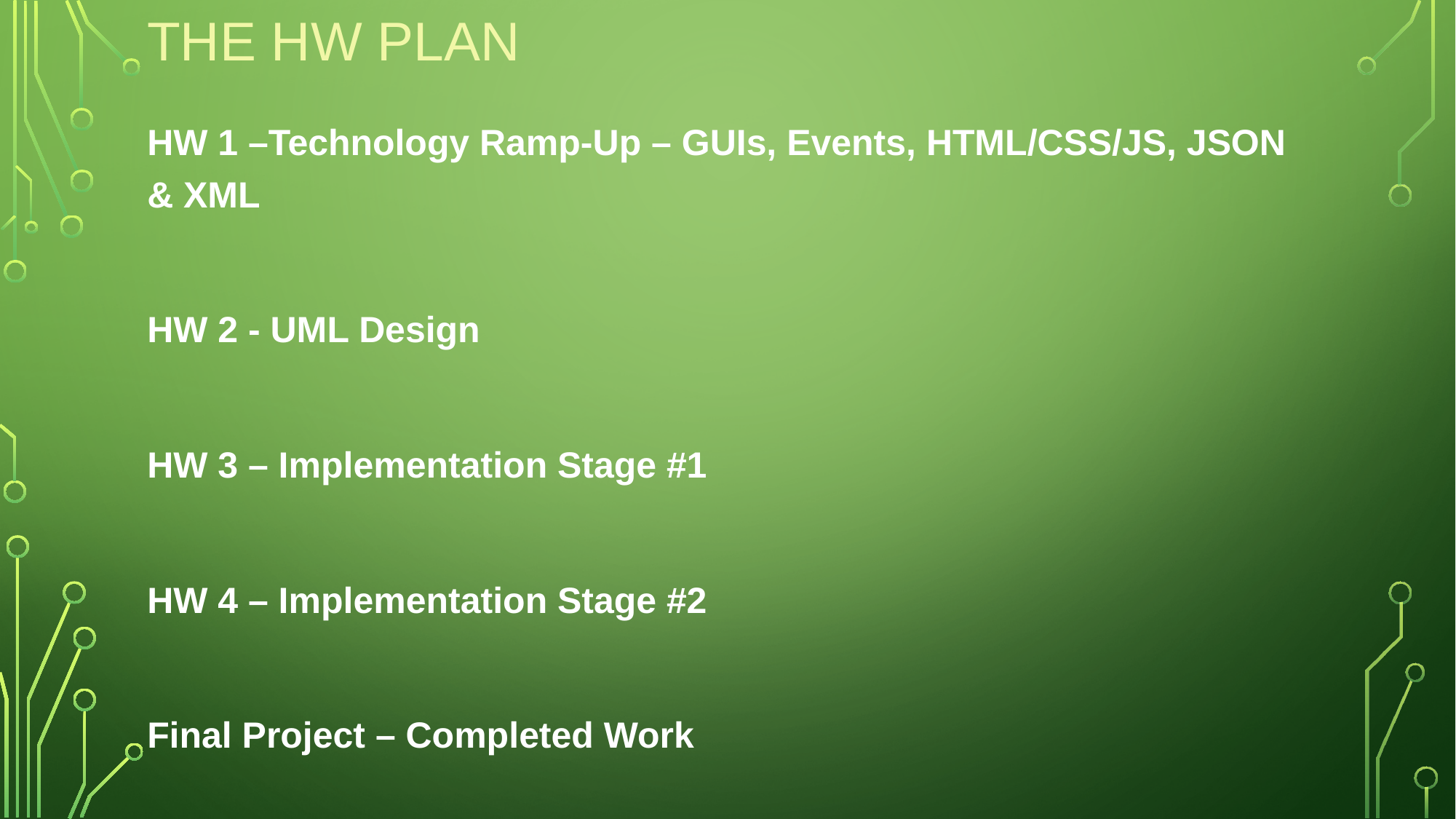

# The HW Plan
HW 1 –Technology Ramp-Up – GUIs, Events, HTML/CSS/JS, JSON & XML

HW 2 - UML Design

HW 3 – Implementation Stage #1

HW 4 – Implementation Stage #2

Final Project – Completed Work